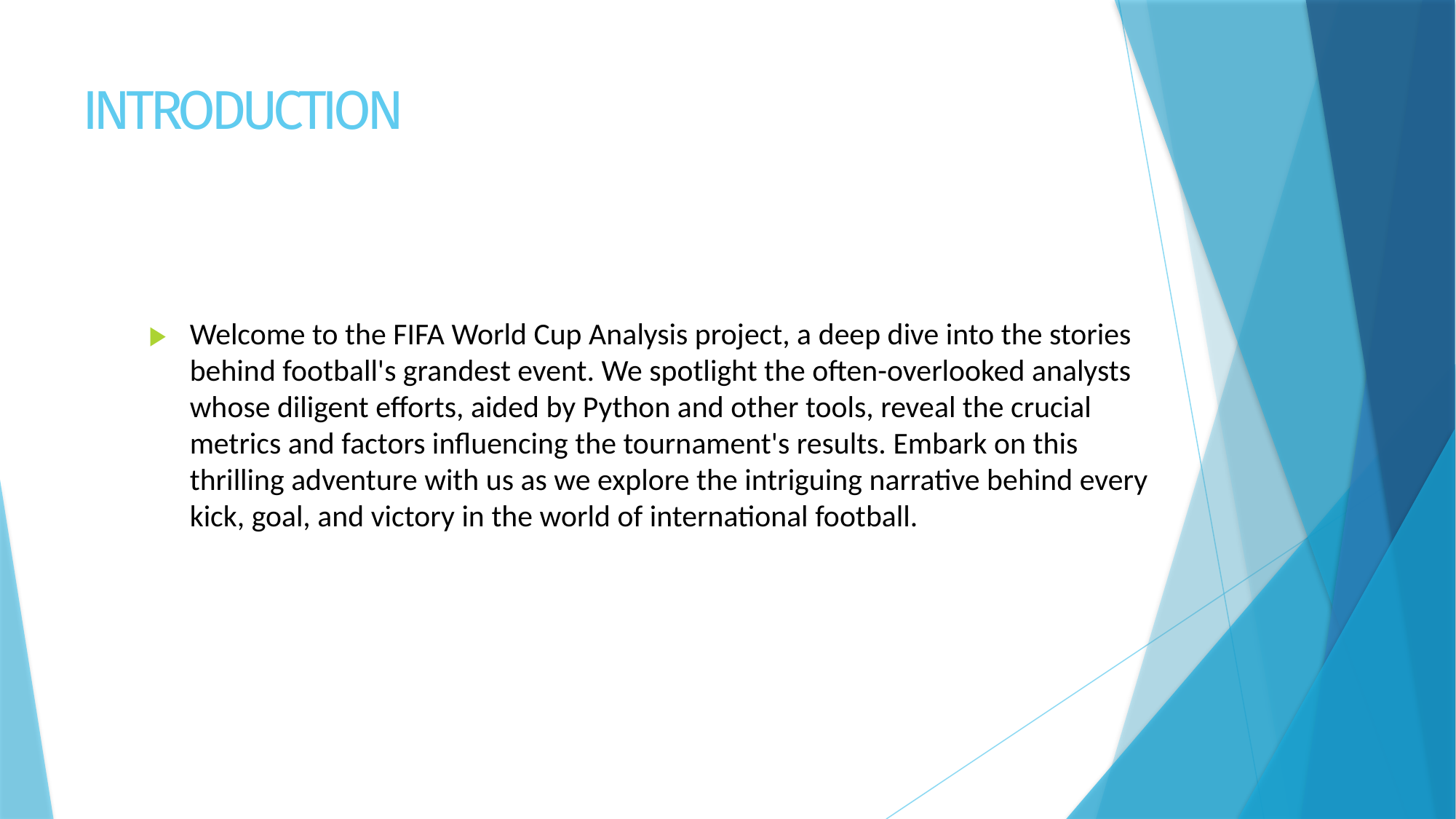

# INTRODUCTION
▶	Welcome to the FIFA World Cup Analysis project, a deep dive into the stories behind football's grandest event. We spotlight the often-overlooked analysts whose diligent efforts, aided by Python and other tools, reveal the crucial metrics and factors influencing the tournament's results. Embark on this thrilling adventure with us as we explore the intriguing narrative behind every kick, goal, and victory in the world of international football.